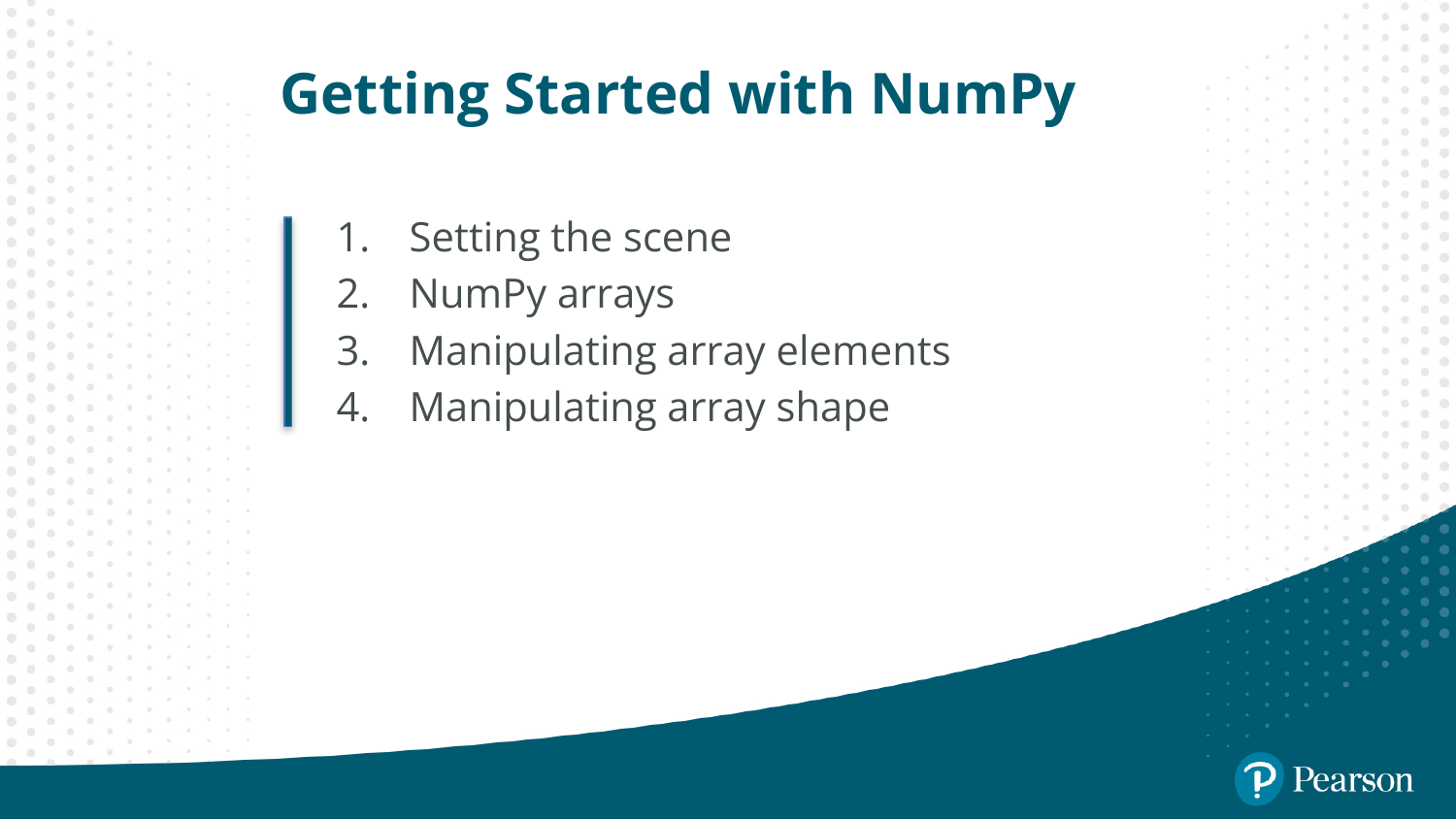

# Getting Started with NumPy
Setting the scene
NumPy arrays
Manipulating array elements
Manipulating array shape